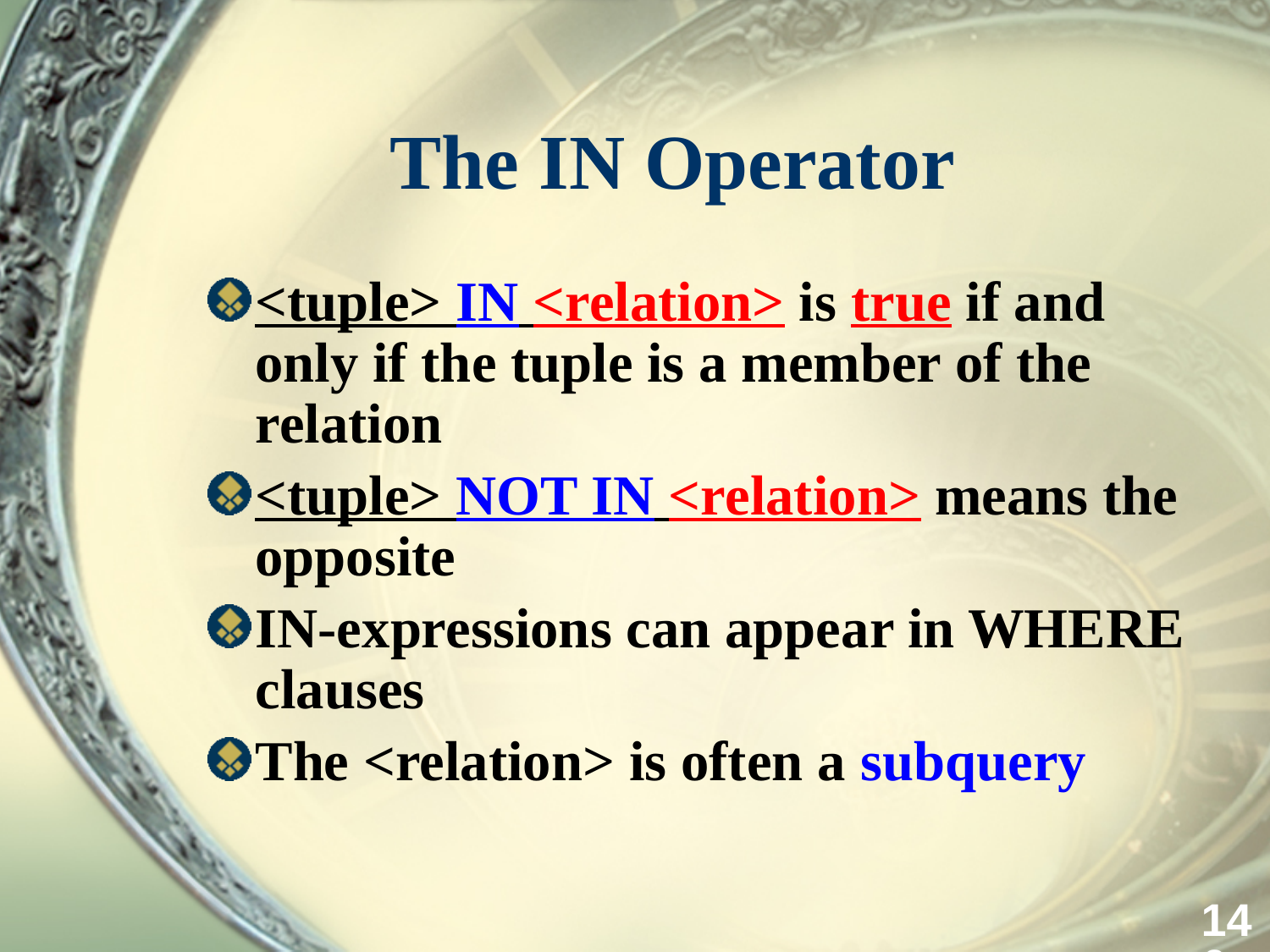

# The IN Operator
<tuple> IN <relation> is true if and only if the tuple is a member of the relation
<tuple> NOT IN <relation> means the opposite
IN-expressions can appear in WHERE clauses
The <relation> is often a subquery
146